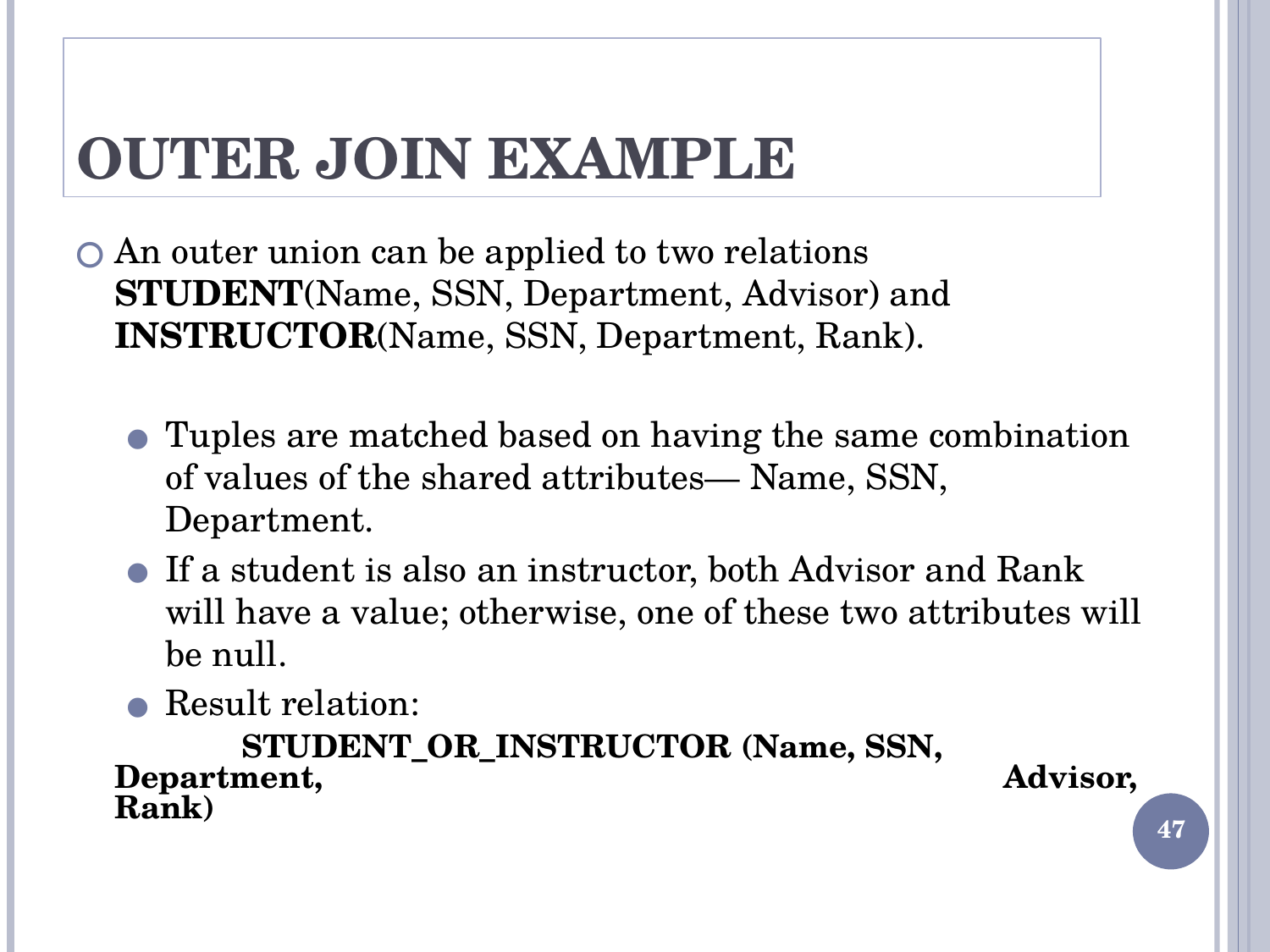

# Outer Join Example
An outer union can be applied to two relations STUDENT(Name, SSN, Department, Advisor) and INSTRUCTOR(Name, SSN, Department, Rank).

Tuples are matched based on having the same combination of values of the shared attributes— Name, SSN, Department.
If a student is also an instructor, both Advisor and Rank will have a value; otherwise, one of these two attributes will be null.
Result relation:
		STUDENT_OR_INSTRUCTOR (Name, SSN, Department, 						Advisor, Rank)
47